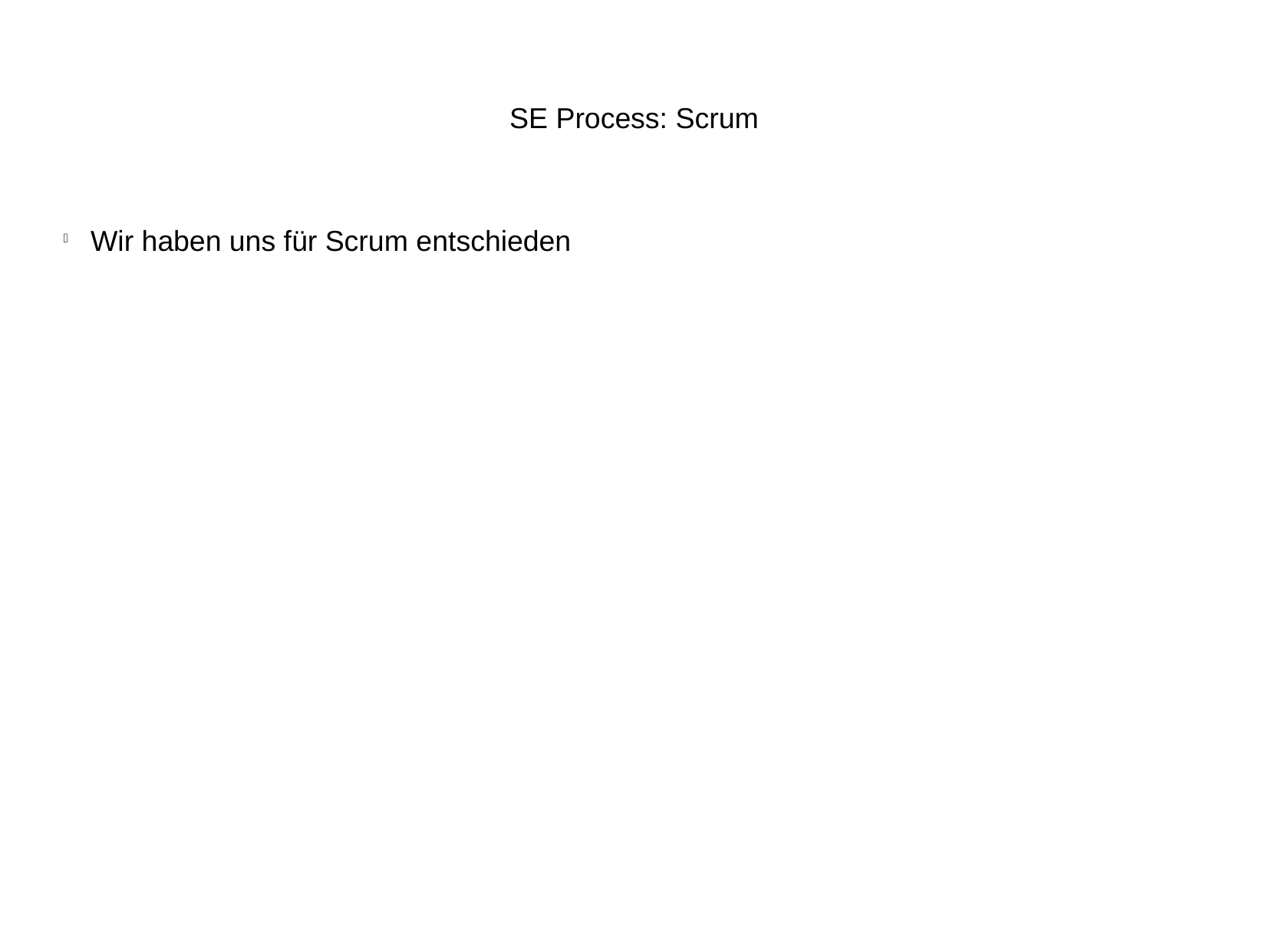

SE Process: Scrum
Wir haben uns für Scrum entschieden